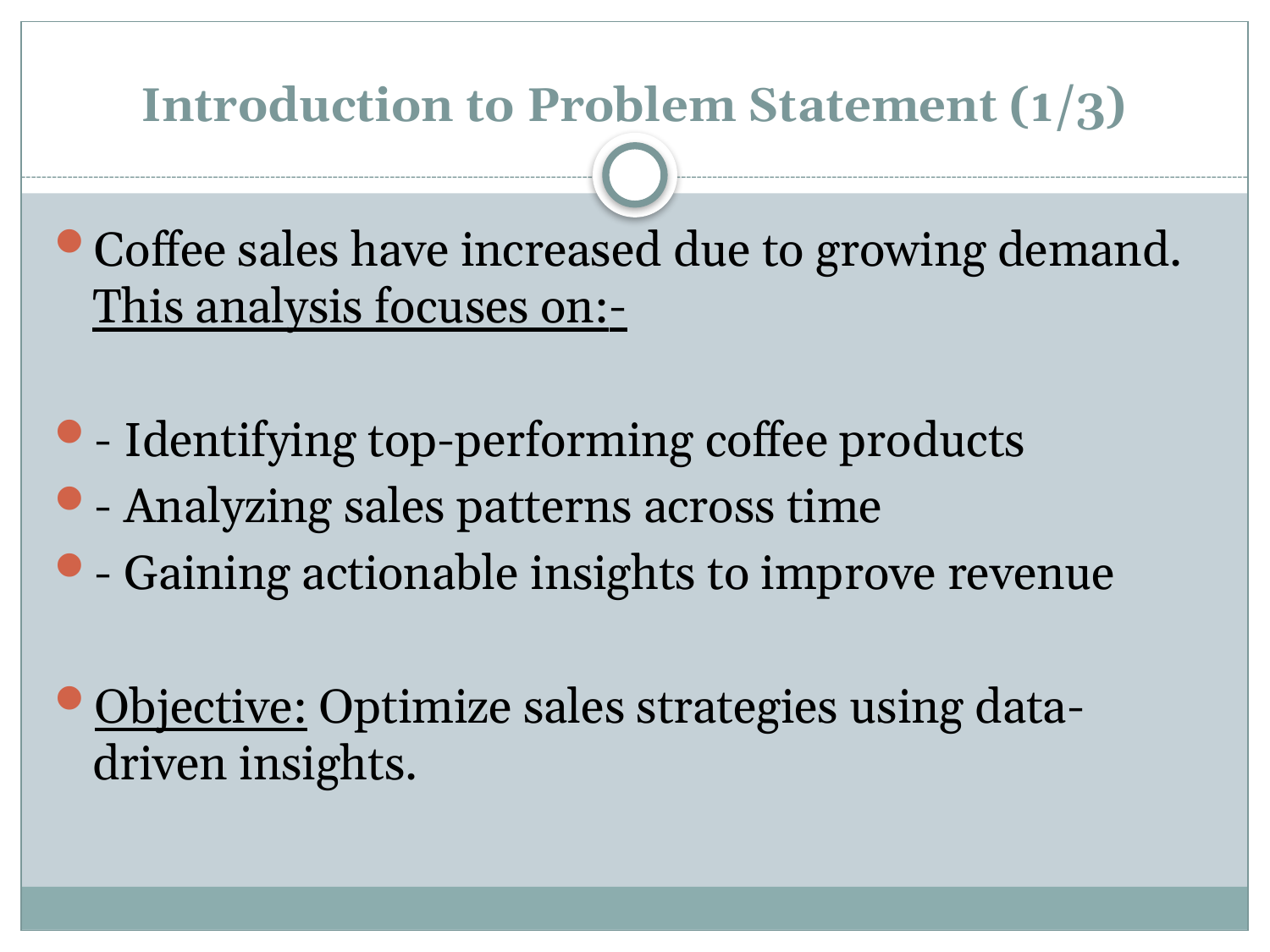

# Introduction to Problem Statement (1/3)
Coffee sales have increased due to growing demand. This analysis focuses on:-

- Identifying top-performing coffee products
- Analyzing sales patterns across time
- Gaining actionable insights to improve revenue

Objective: Optimize sales strategies using data-driven insights.